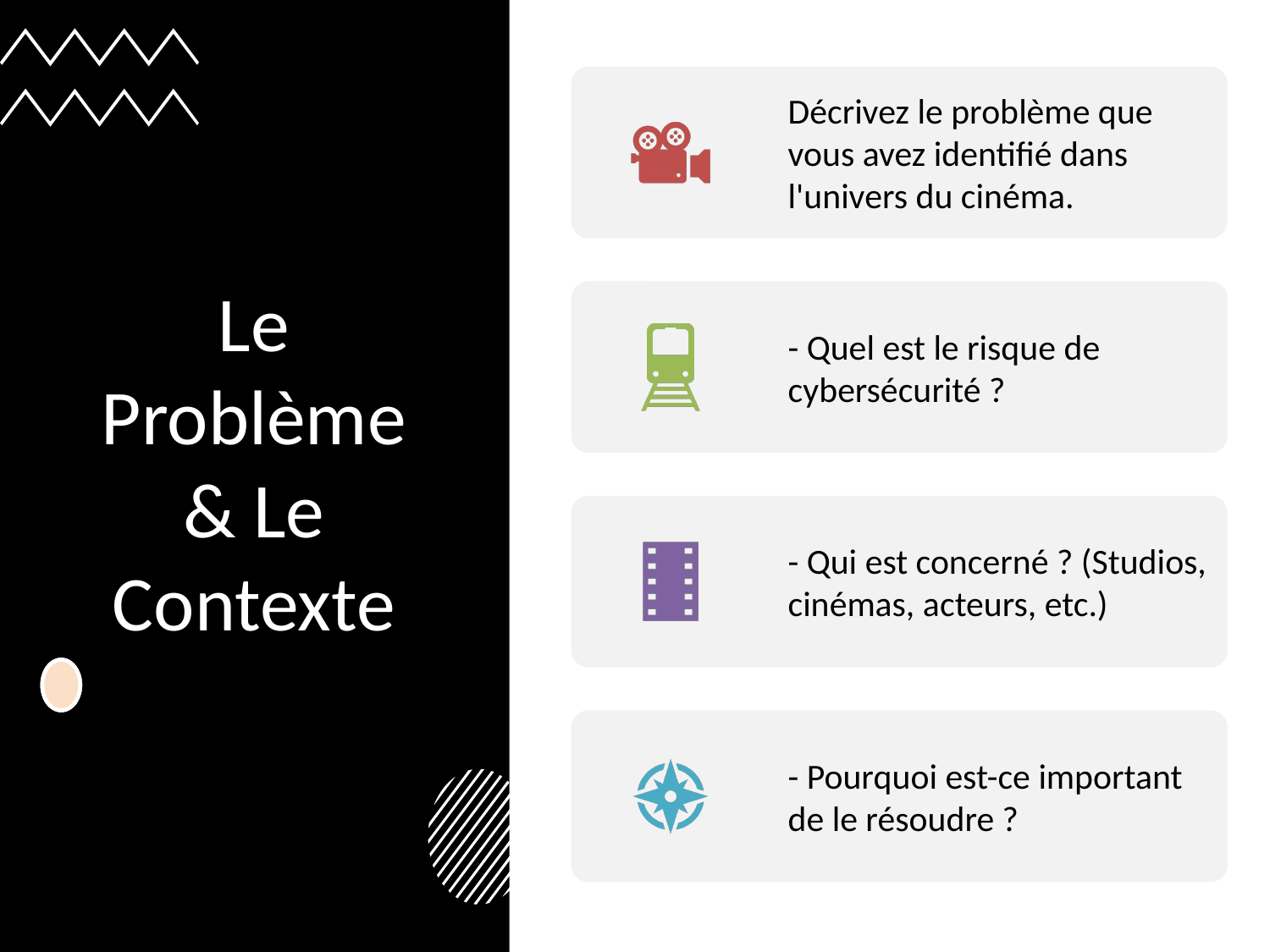

Décrivez le problème que vous avez identifié dans l'univers du cinéma.
- Quel est le risque de cybersécurité ?
- Qui est concerné ? (Studios, cinémas, acteurs, etc.)
- Pourquoi est-ce important de le résoudre ?
# Le Problème & Le Contexte